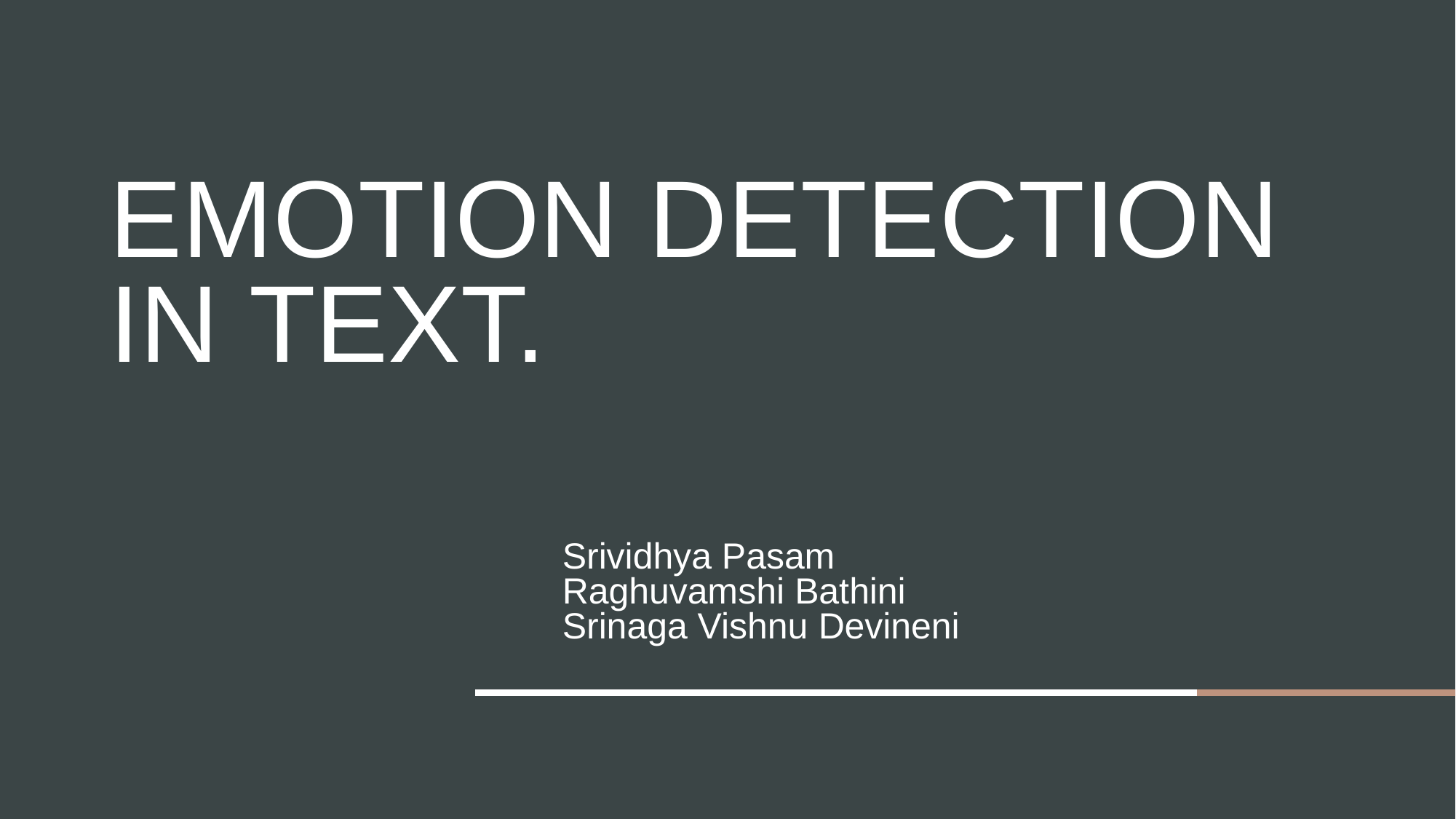

# Emotion detection In text.
Srividhya Pasam
Raghuvamshi Bathini
Srinaga Vishnu Devineni